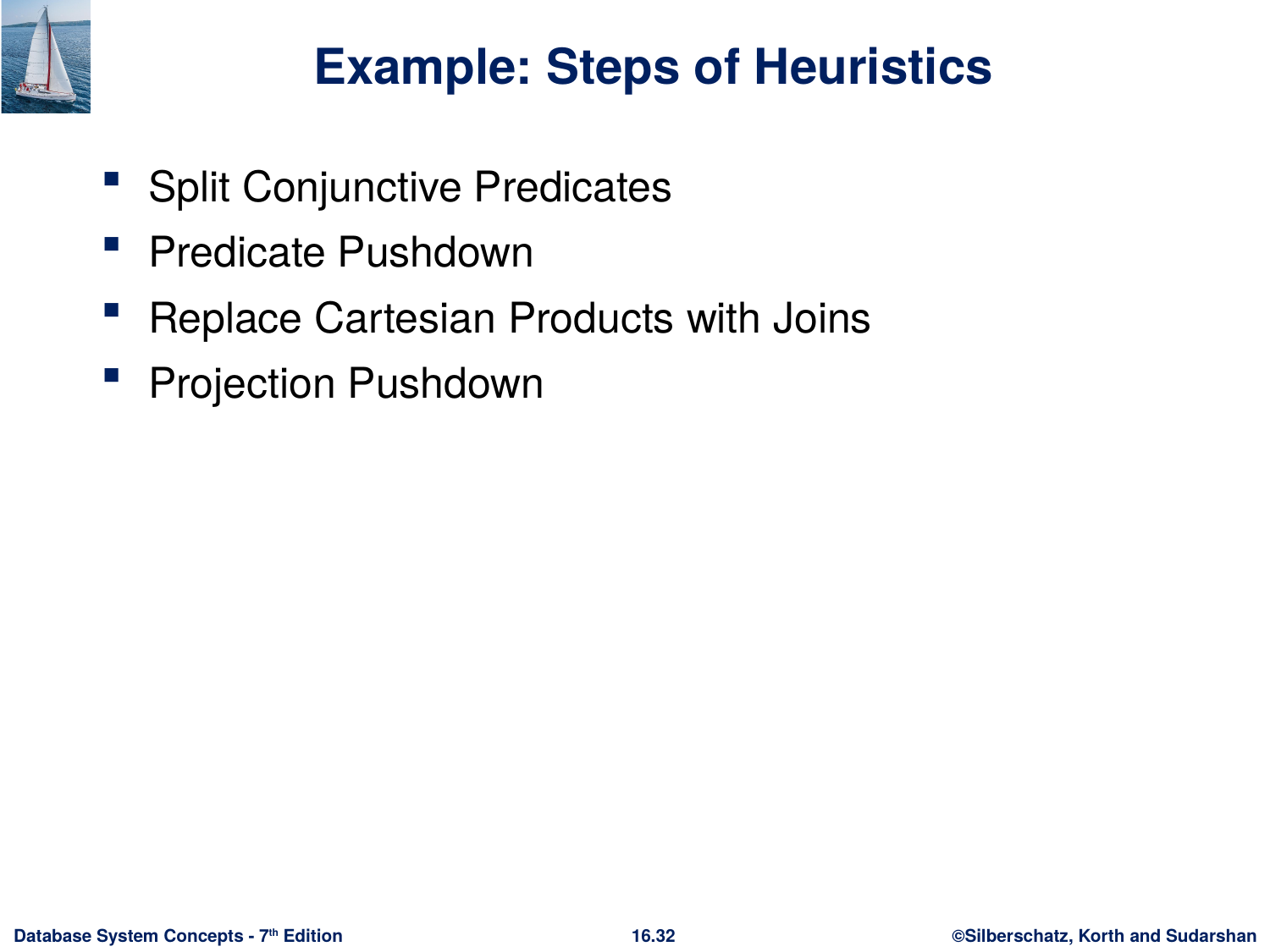

# Example: Steps of Heuristics
Split Conjunctive Predicates
Predicate Pushdown
Replace Cartesian Products with Joins
Projection Pushdown